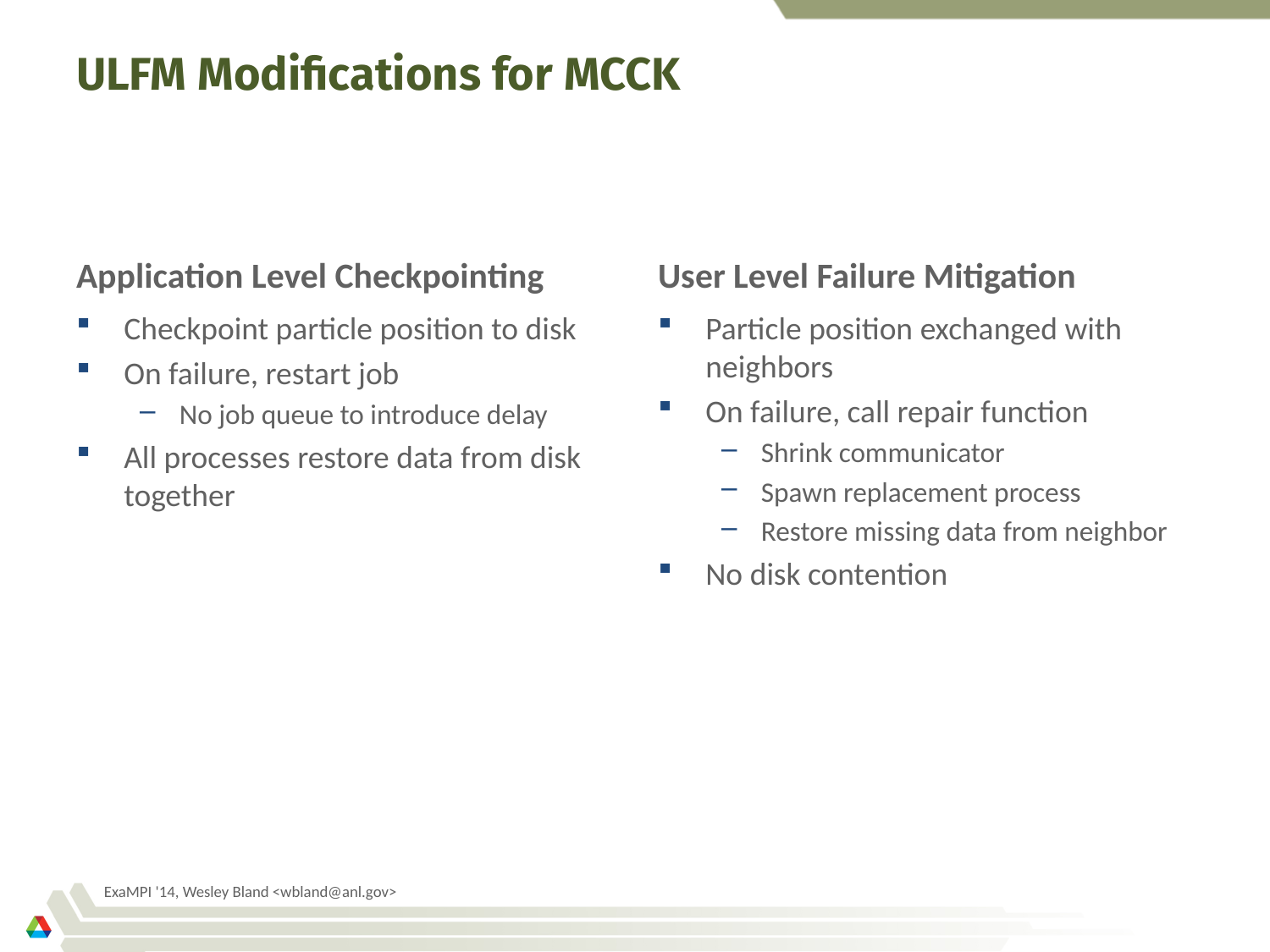

# ULFM Modifications for MCCK
Application Level Checkpointing
User Level Failure Mitigation
Checkpoint particle position to disk
On failure, restart job
No job queue to introduce delay
All processes restore data from disk together
Particle position exchanged with neighbors
On failure, call repair function
Shrink communicator
Spawn replacement process
Restore missing data from neighbor
No disk contention
ExaMPI '14, Wesley Bland <wbland@anl.gov>